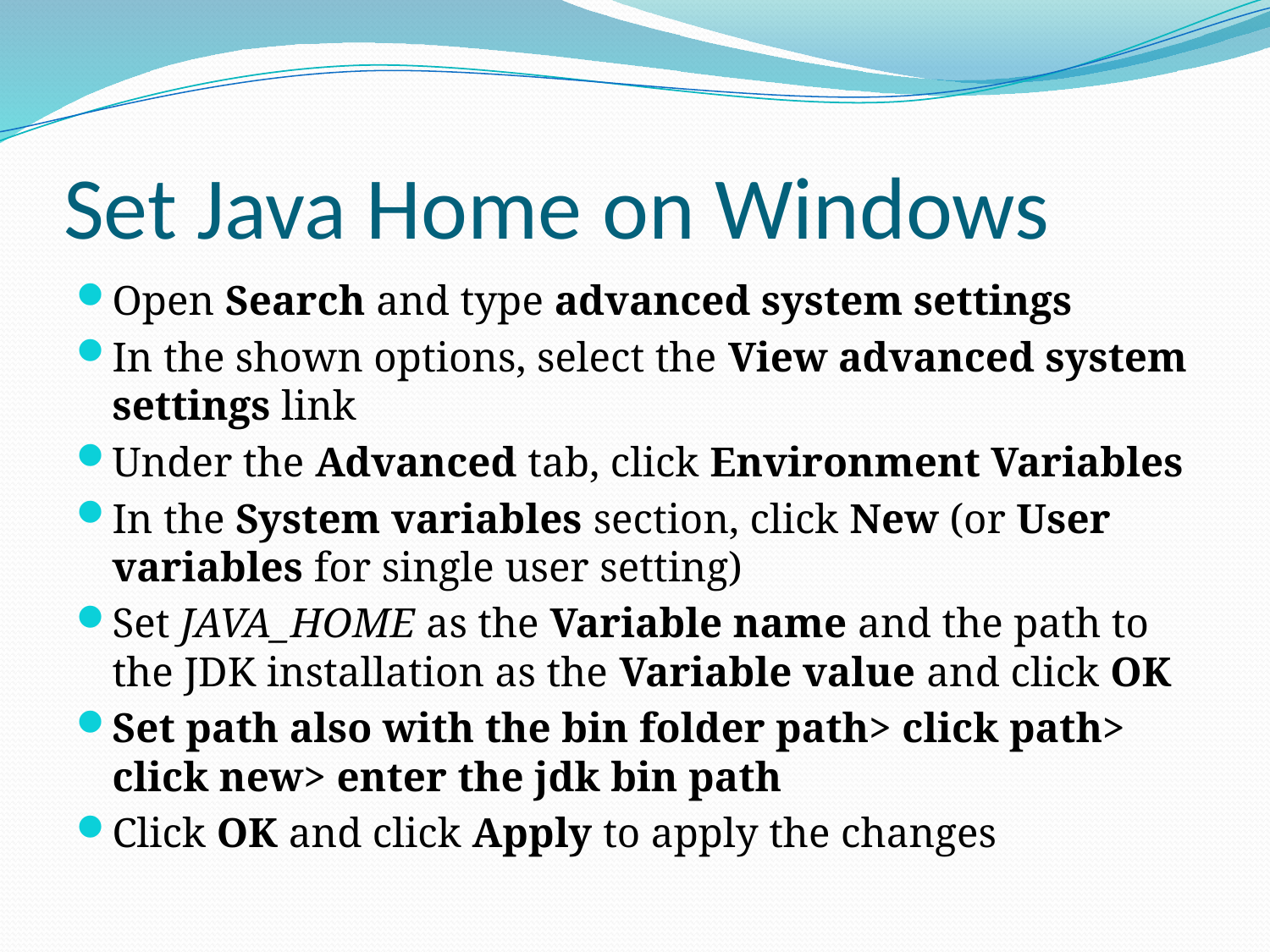

# Set Java Home on Windows
Open Search and type advanced system settings
In the shown options, select the View advanced system settings link
Under the Advanced tab, click Environment Variables
In the System variables section, click New (or User variables for single user setting)
Set JAVA_HOME as the Variable name and the path to the JDK installation as the Variable value and click OK
Set path also with the bin folder path> click path> click new> enter the jdk bin path
Click OK and click Apply to apply the changes